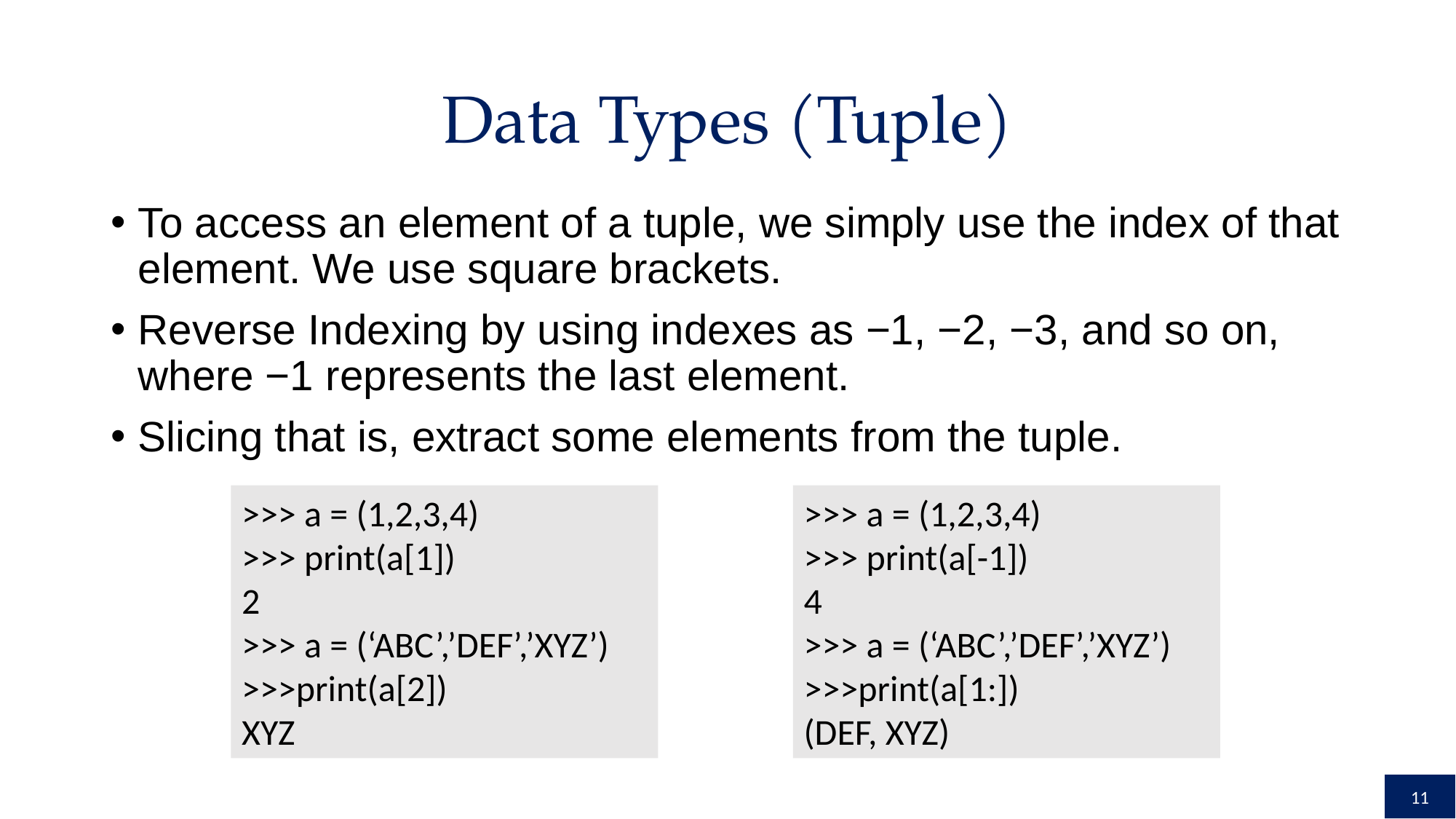

# Data Types (Tuple)
To access an element of a tuple, we simply use the index of that element. We use square brackets.
Reverse Indexing by using indexes as −1, −2, −3, and so on, where −1 represents the last element.
Slicing that is, extract some elements from the tuple.
>>> a = (1,2,3,4)
>>> print(a[1])
2
>>> a = (‘ABC’,’DEF’,’XYZ’)
>>>print(a[2])
XYZ
>>> a = (1,2,3,4)
>>> print(a[-1])
4
>>> a = (‘ABC’,’DEF’,’XYZ’)
>>>print(a[1:])
(DEF, XYZ)
11